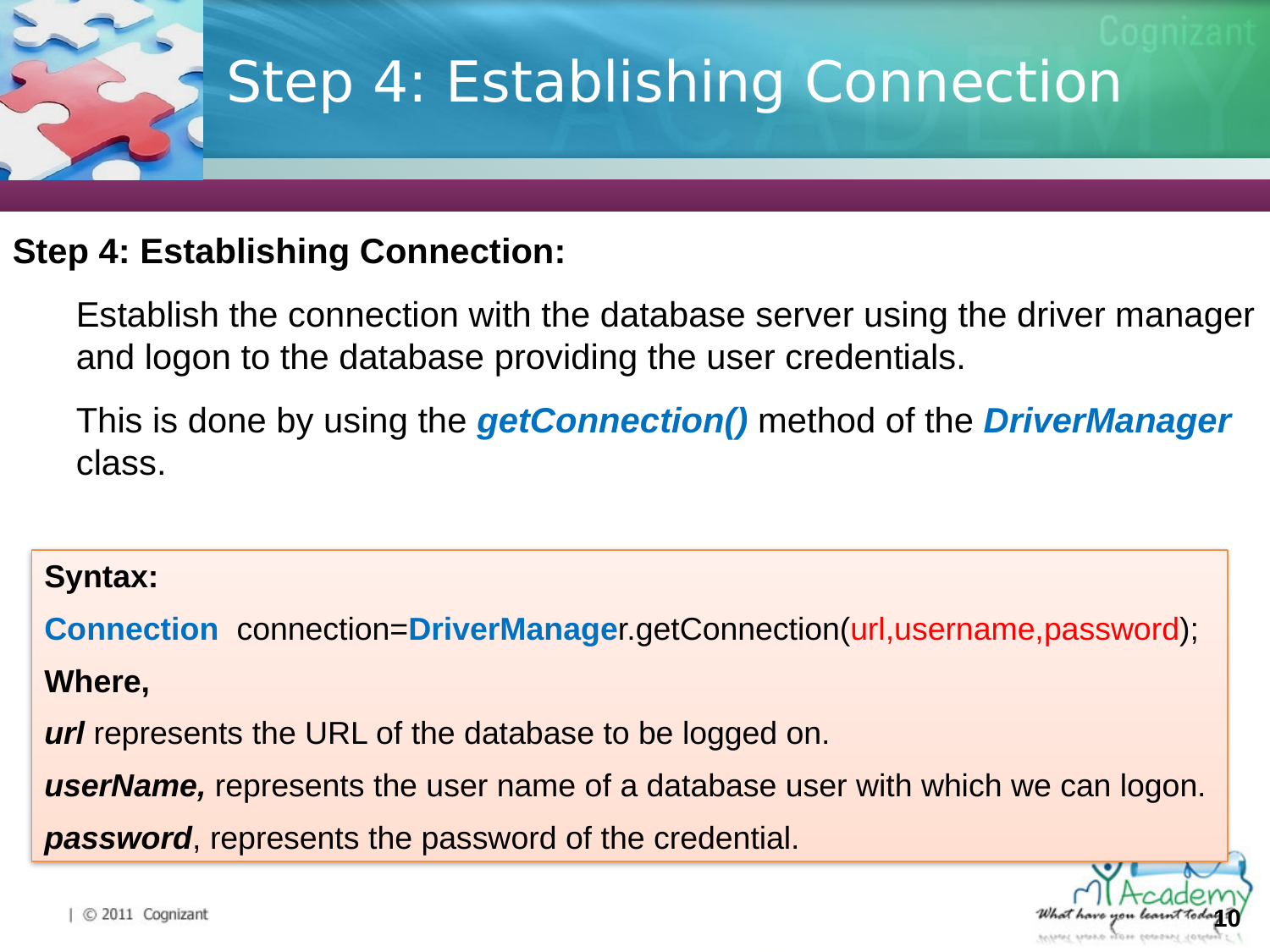

# Step 4: Establishing Connection
Step 4: Establishing Connection:
Establish the connection with the database server using the driver manager and logon to the database providing the user credentials.
This is done by using the getConnection() method of the DriverManager class.
Syntax:
Connection  connection=DriverManager.getConnection(url,username,password);
Where,
url represents the URL of the database to be logged on.
userName, represents the user name of a database user with which we can logon.
password, represents the password of the credential.
10